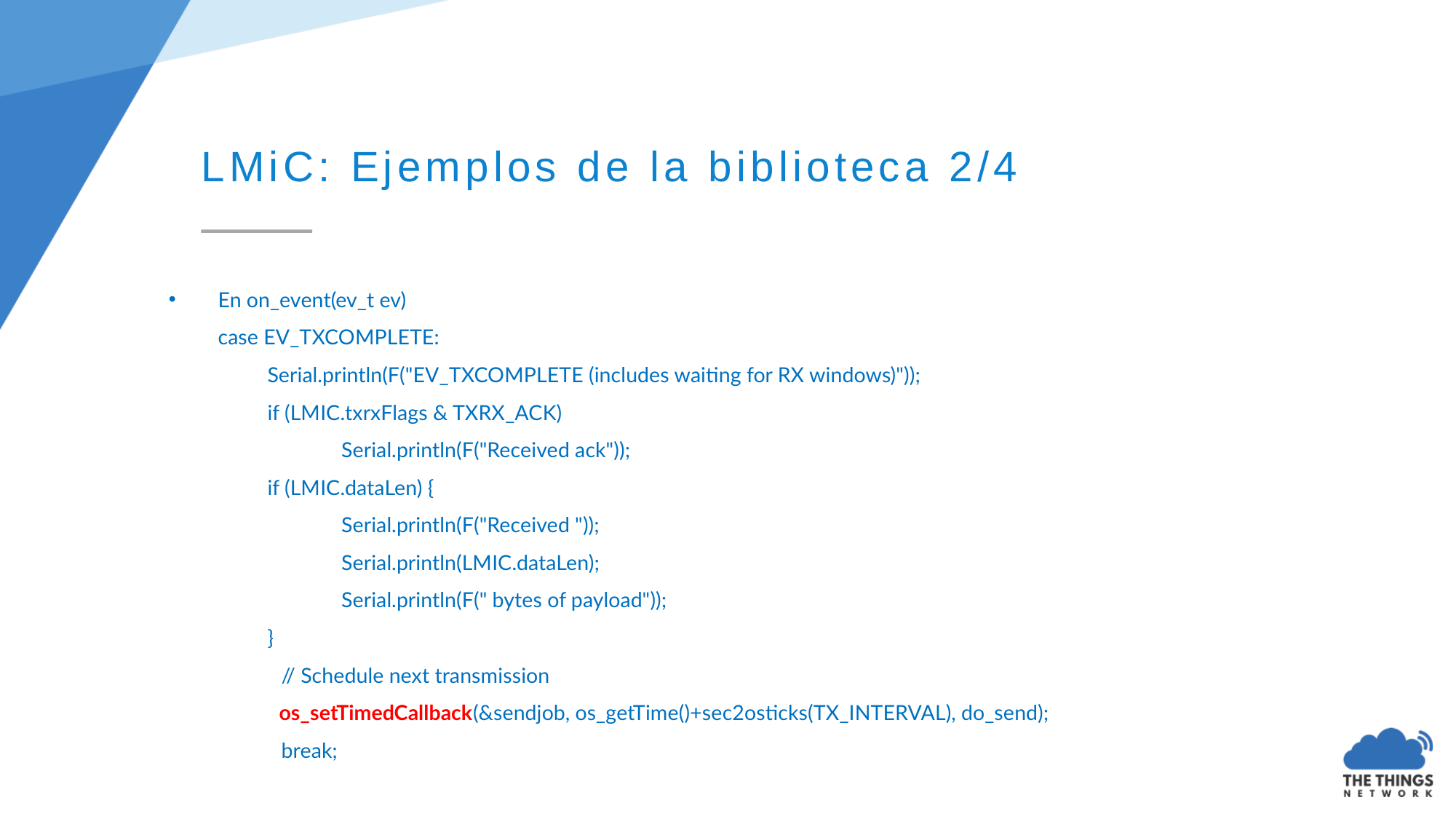

LMiC: Ejemplos de la biblioteca 2/4

En on_event(ev_t ev)
case EV_TXCOMPLETE:
Serial.println(F("EV_TXCOMPLETE (includes waiting for RX windows)"));
if (LMIC.txrxFlags & TXRX_ACK)
              Serial.println(F("Received ack"));
if (LMIC.dataLen) {
              Serial.println(F("Received "));
              Serial.println(LMIC.dataLen);
              Serial.println(F(" bytes of payload"));
}
            // Schedule next transmission
            os_setTimedCallback(&sendjob, os_getTime()+sec2osticks(TX_INTERVAL), do_send);
            break;